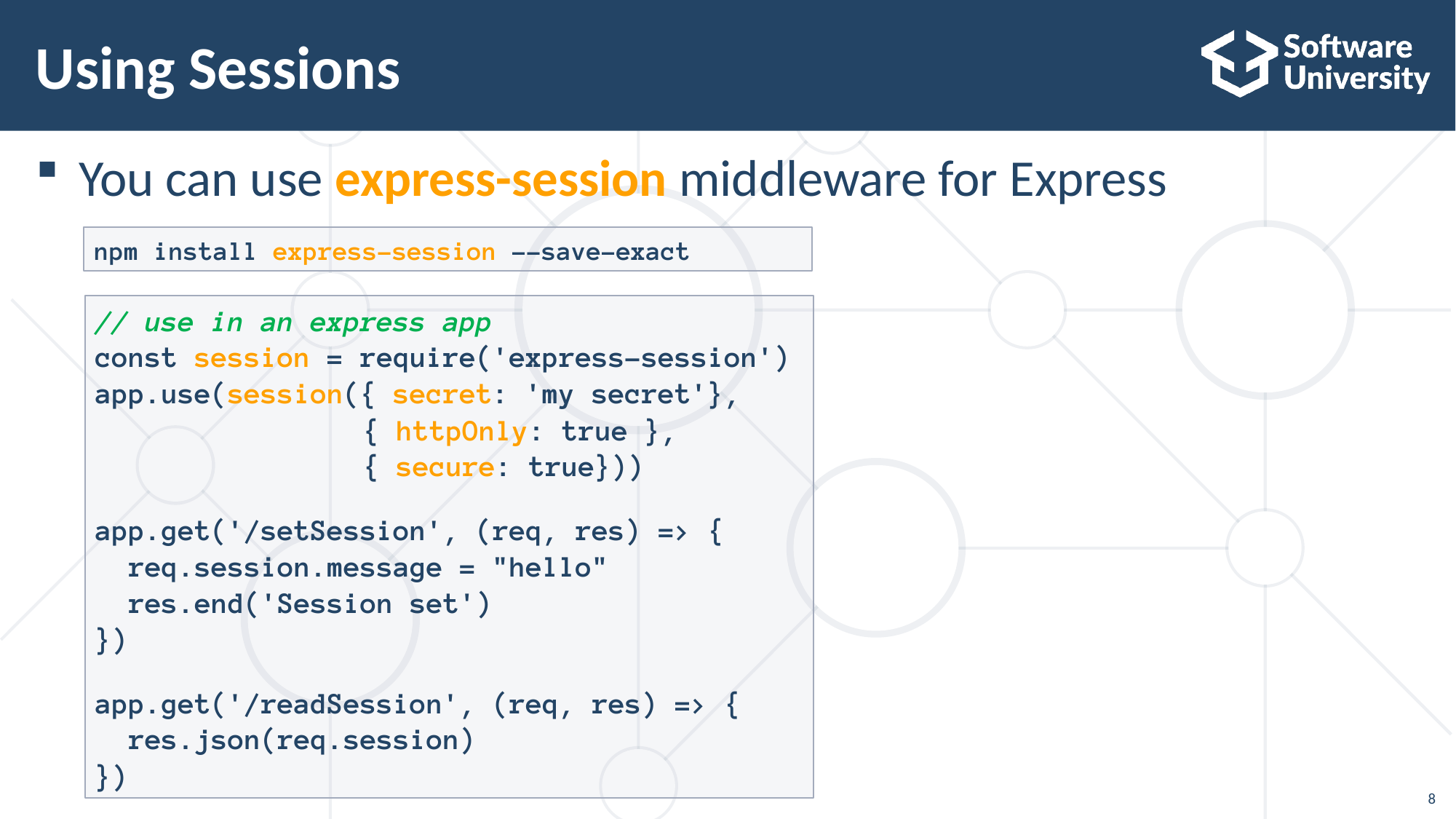

# Using Sessions
You can use express-session middleware for Express
npm install express-session --save-exact
// use in an express app
const session = require('express-session')
app.use(session({ secret: 'my secret'},
		   { httpOnly: true },
		   { secure: true}))
app.get('/setSession', (req, res) => {
  req.session.message = "hello"
  res.end('Session set')
})
app.get('/readSession', (req, res) => {
  res.json(req.session)
})
8